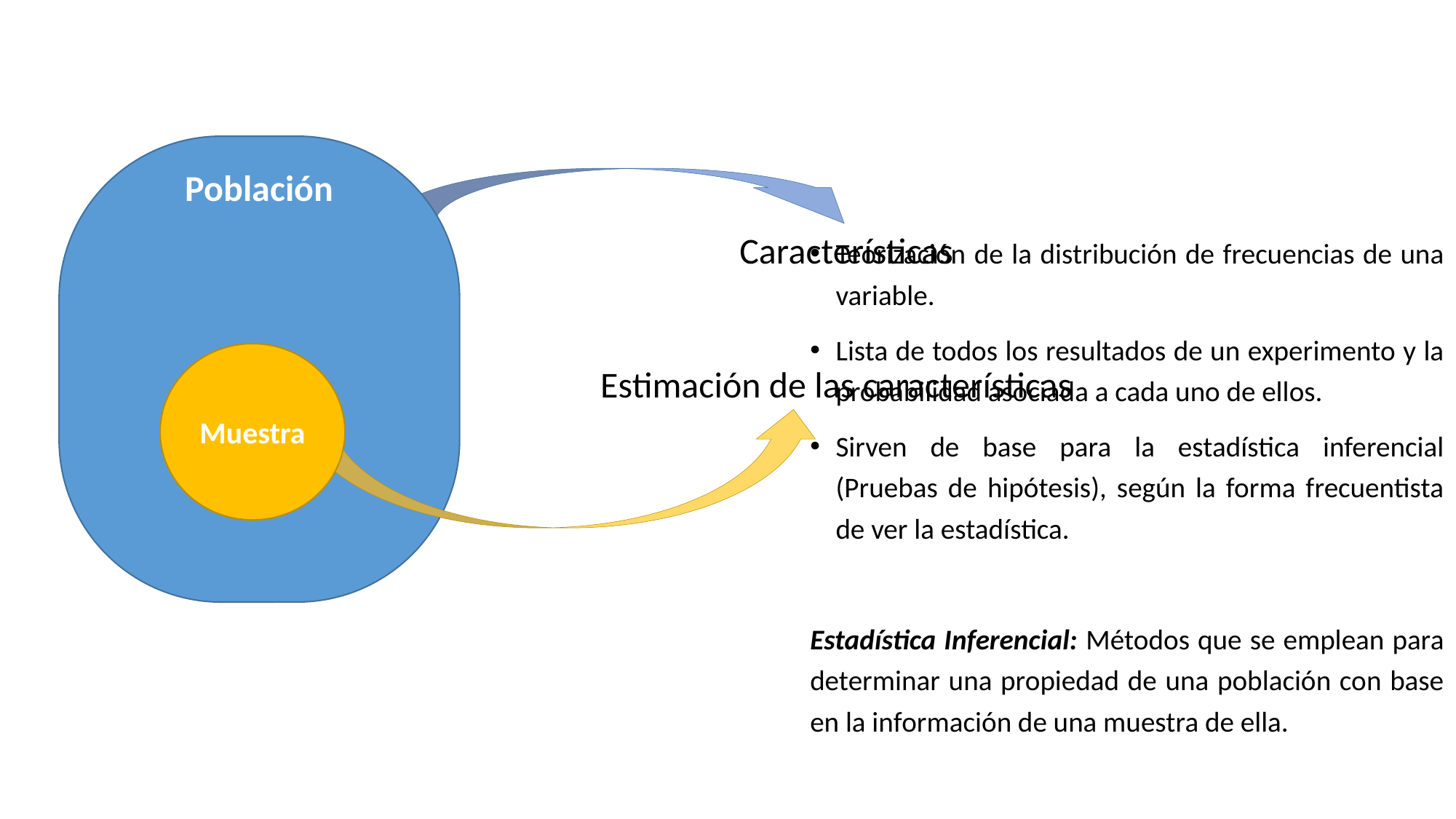

Población

Características
Teorización de la distribución de frecuencias de una variable.
Lista de todos los resultados de un experimento y la probabilidad asociada a cada uno de ellos.
Sirven de base para la estadística inferencial (Pruebas de hipótesis), según la forma frecuentista de ver la estadística.

Estadística Inferencial: Métodos que se emplean para determinar una propiedad de una población con base en la información de una muestra de ella.
Muestra
Estimación de las características